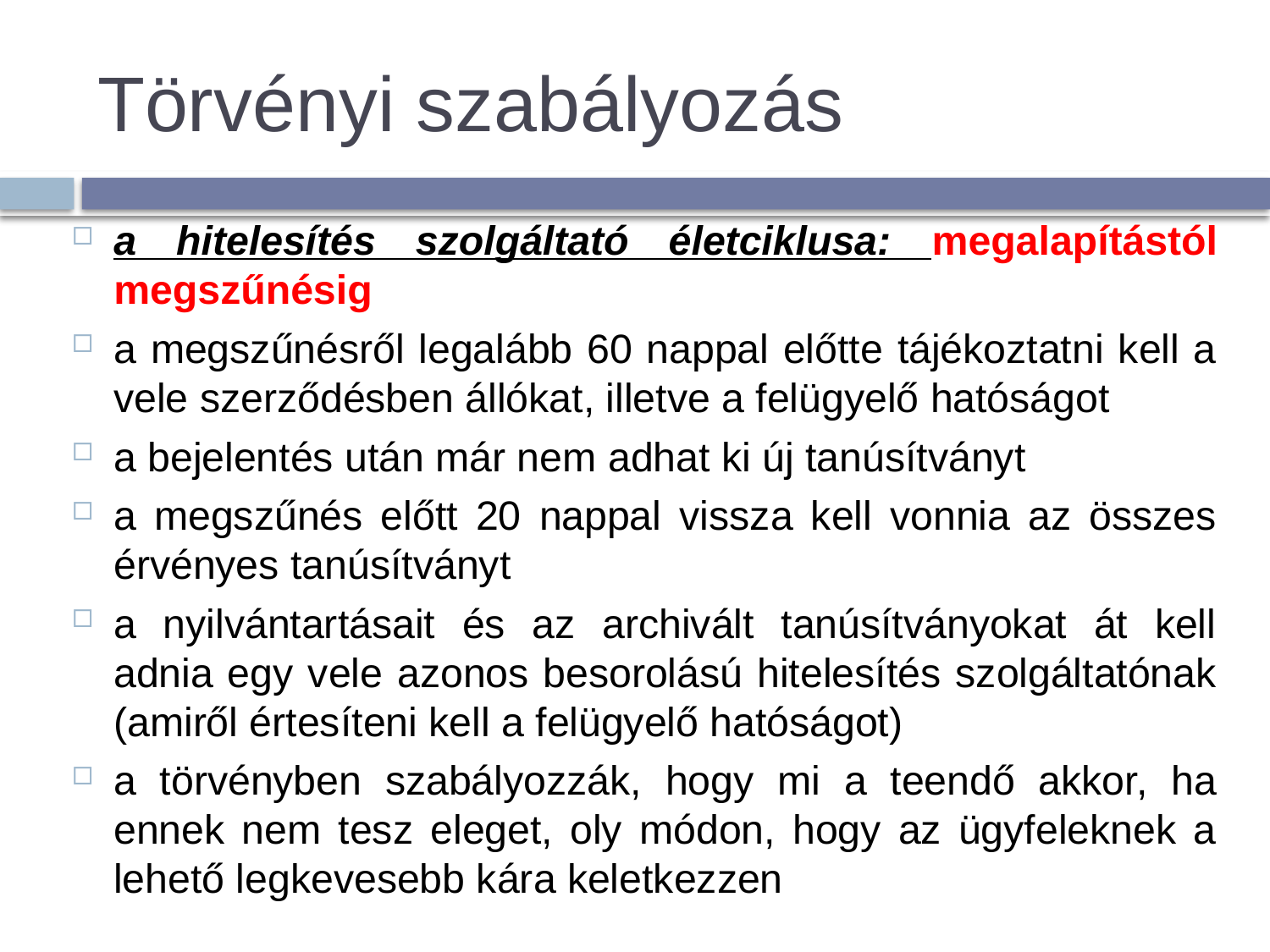

# Törvényi szabályozás
a hitelesítés szolgáltató életciklusa: megalapítástól megszűnésig
a megszűnésről legalább 60 nappal előtte tájékoztatni kell a vele szerződésben állókat, illetve a felügyelő hatóságot
a bejelentés után már nem adhat ki új tanúsítványt
a megszűnés előtt 20 nappal vissza kell vonnia az összes érvényes tanúsítványt
a nyilvántartásait és az archivált tanúsítványokat át kell adnia egy vele azonos besorolású hitelesítés szolgáltatónak (amiről értesíteni kell a felügyelő hatóságot)
a törvényben szabályozzák, hogy mi a teendő akkor, ha ennek nem tesz eleget, oly módon, hogy az ügyfeleknek a lehető legkevesebb kára keletkezzen